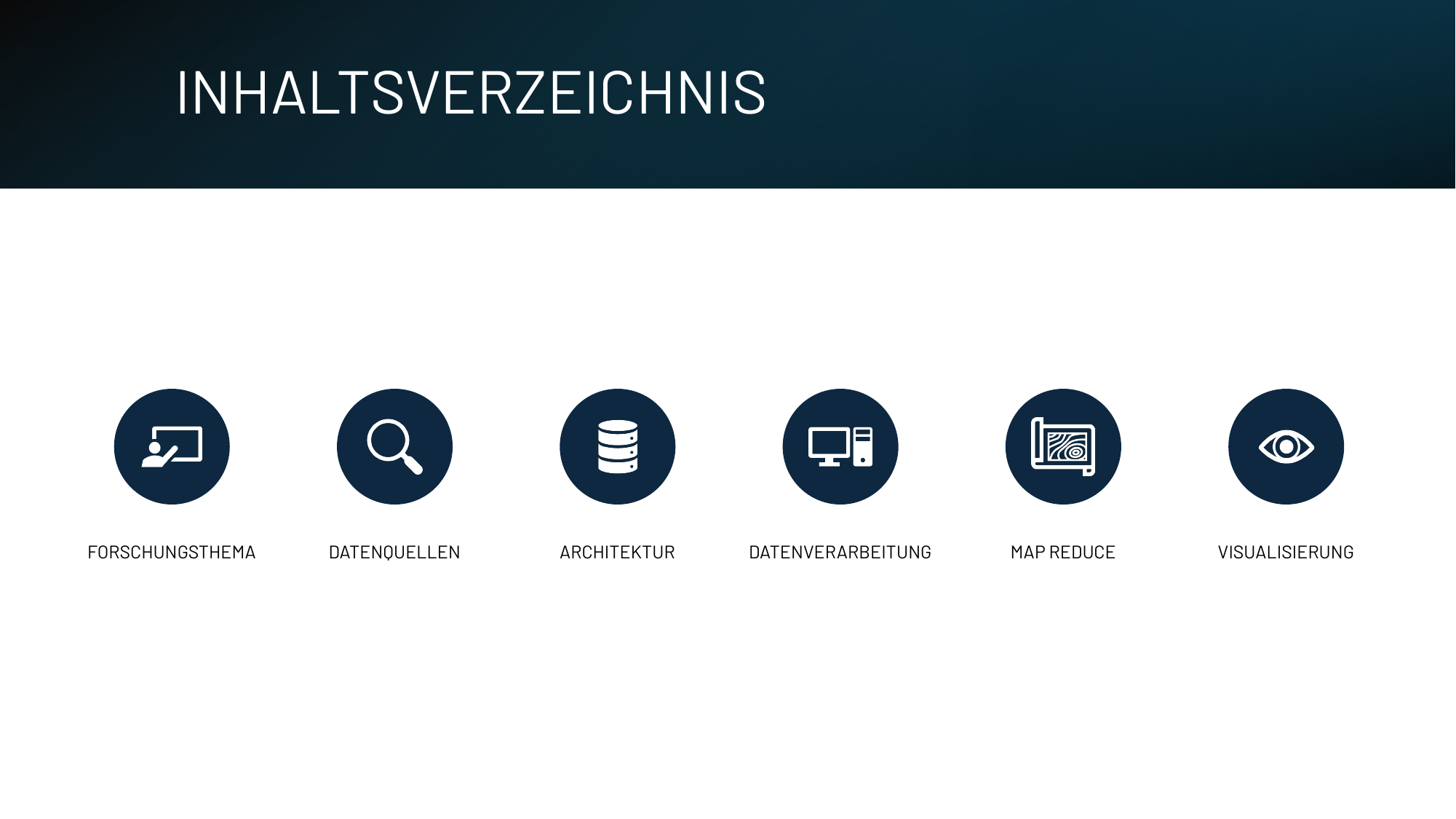

# Inhaltsverzeichnis
Forschungsthema
Datenquellen
Architektur
Datenverarbeitung
Map Reduce
Visualisierung